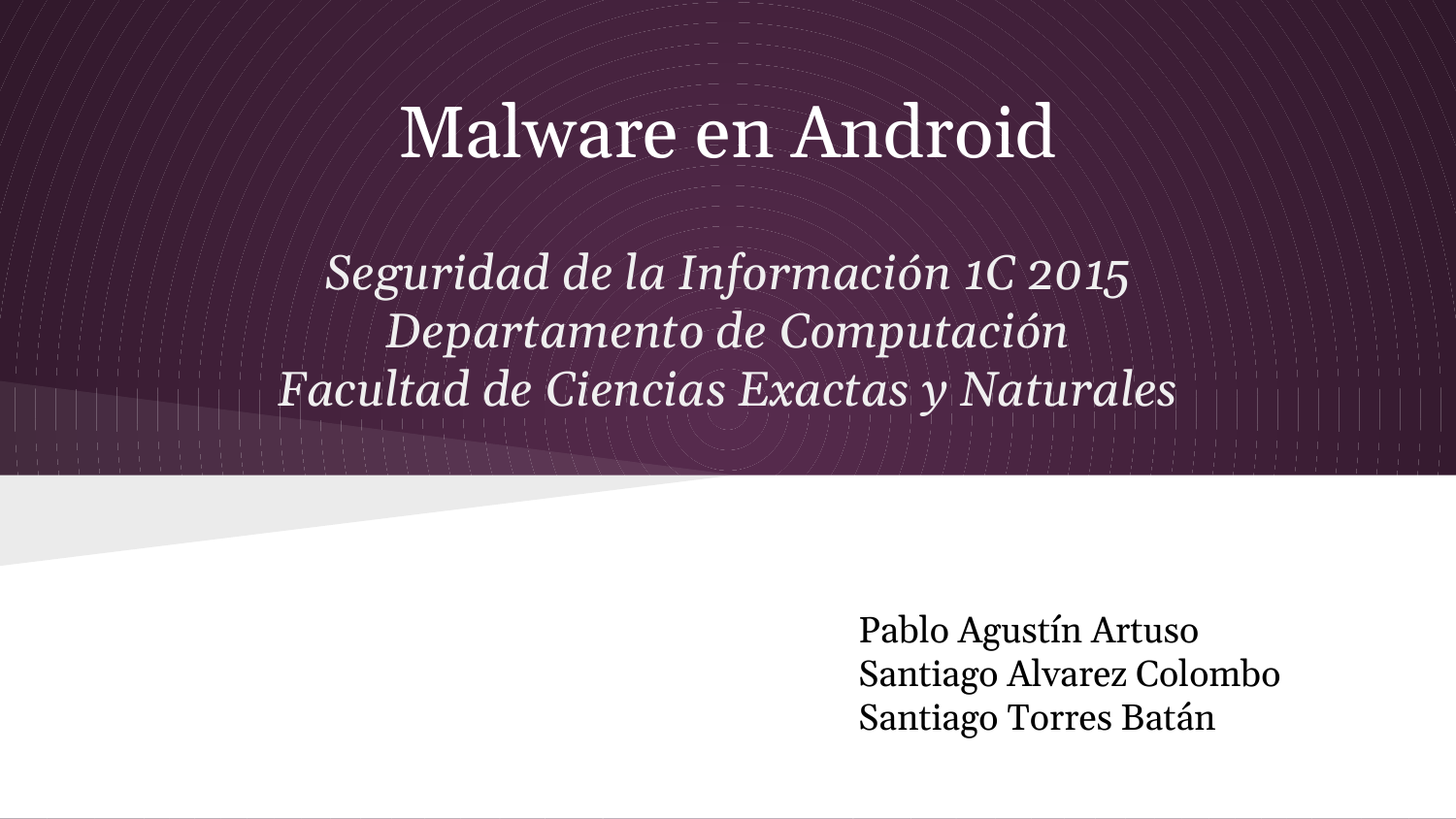

# Malware en Android
Seguridad de la Información 1C 2015
Departamento de Computación
Facultad de Ciencias Exactas y Naturales
Pablo Agustín Artuso
Santiago Alvarez Colombo
Santiago Torres Batán